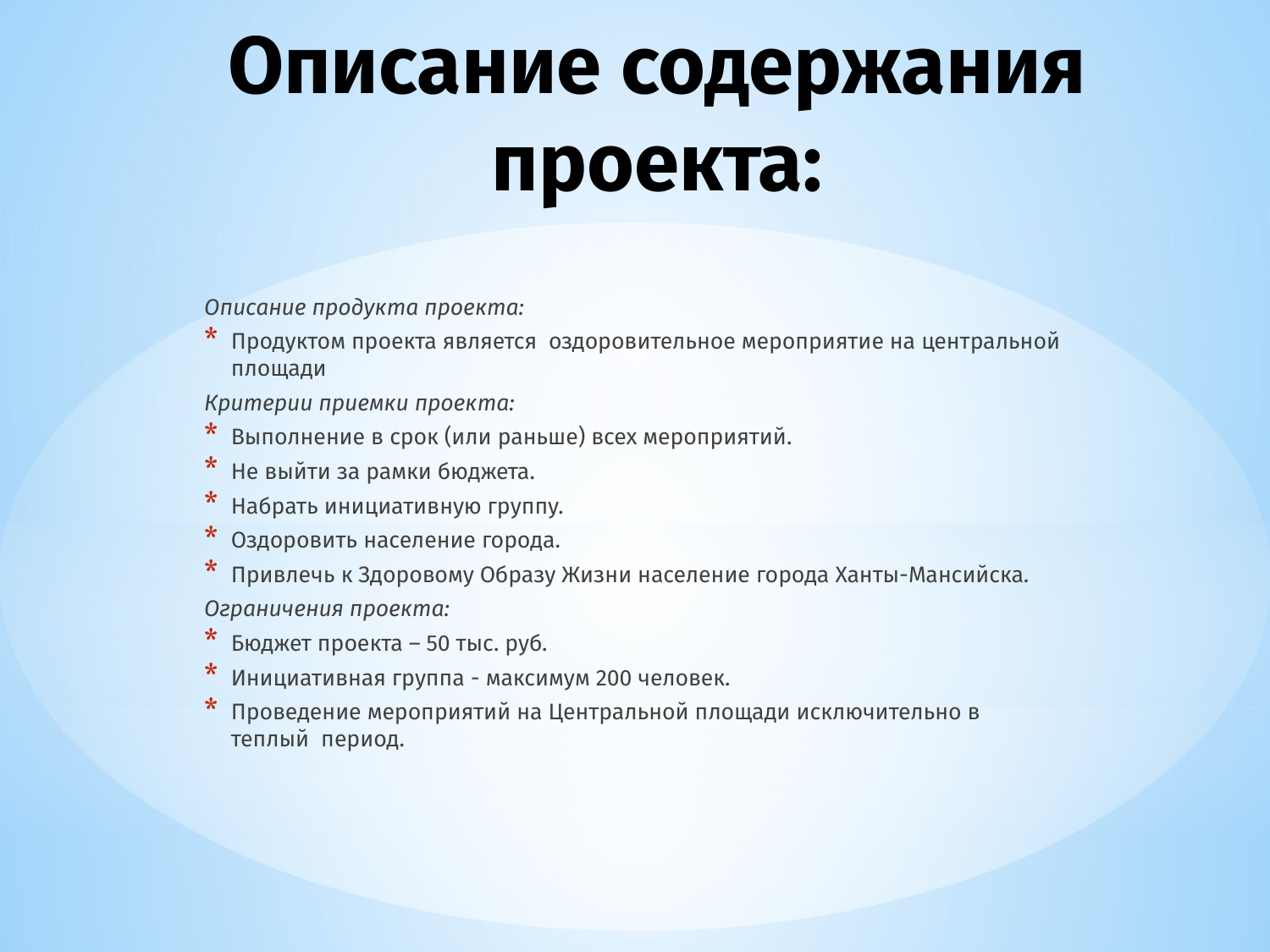

# Описание содержания проекта:
Описание продукта проекта:
Продуктом проекта является  оздоровительное мероприятие на центральной площади
Критерии приемки проекта:
Выполнение в срок (или раньше) всех мероприятий.
Не выйти за рамки бюджета.
Набрать инициативную группу.
Оздоровить население города.
Привлечь к Здоровому Образу Жизни население города Ханты-Мансийска.
Ограничения проекта:
Бюджет проекта – 50 тыс. руб.
Инициативная группа - максимум 200 человек.
Проведение мероприятий на Центральной площади исключительно в теплый  период.